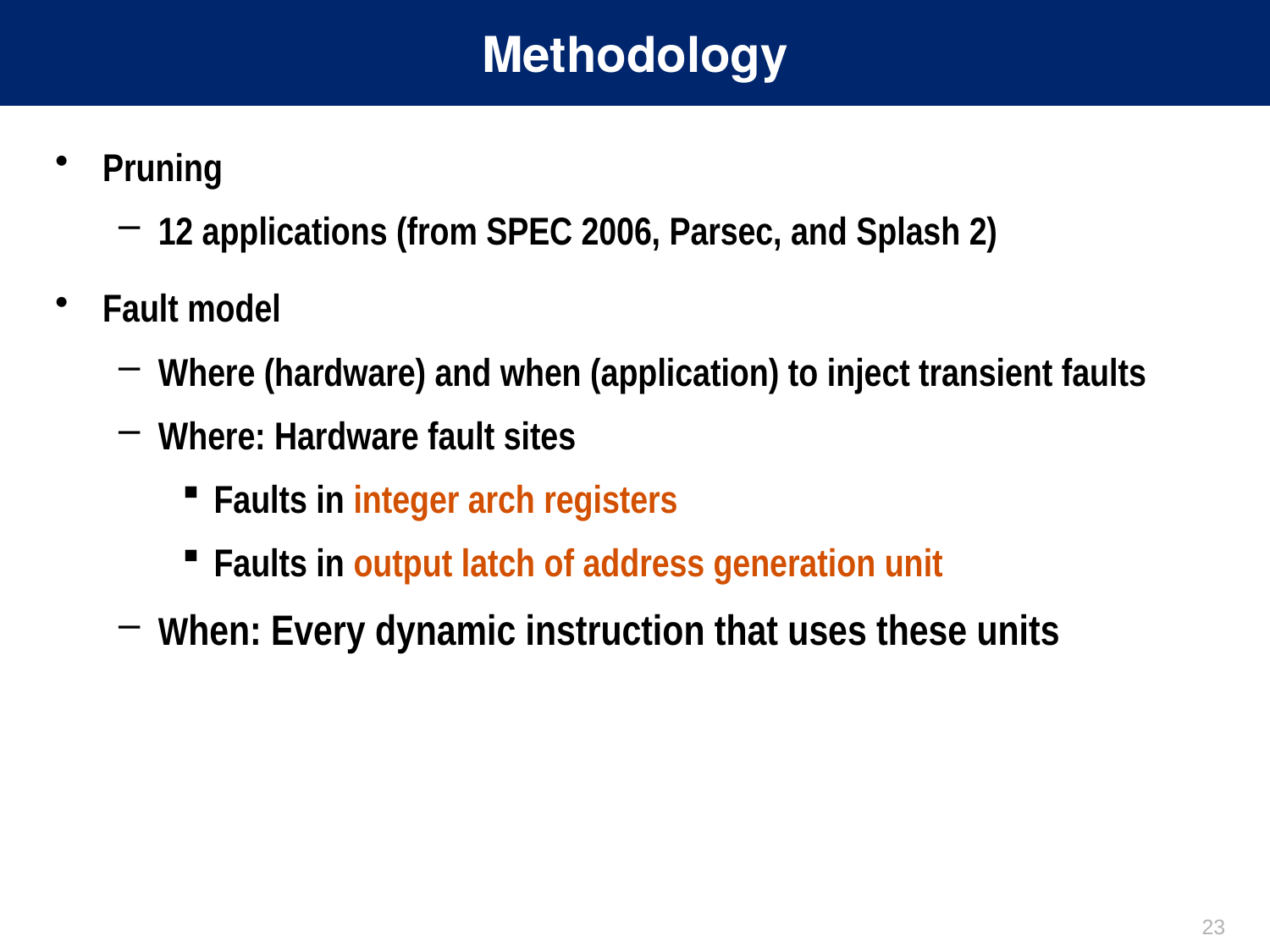

# Methodology
Pruning
12 applications (from SPEC 2006, Parsec, and Splash 2)
Fault model
Where (hardware) and when (application) to inject transient faults
Where: Hardware fault sites
Faults in integer arch registers
Faults in output latch of address generation unit
When: Every dynamic instruction that uses these units

23